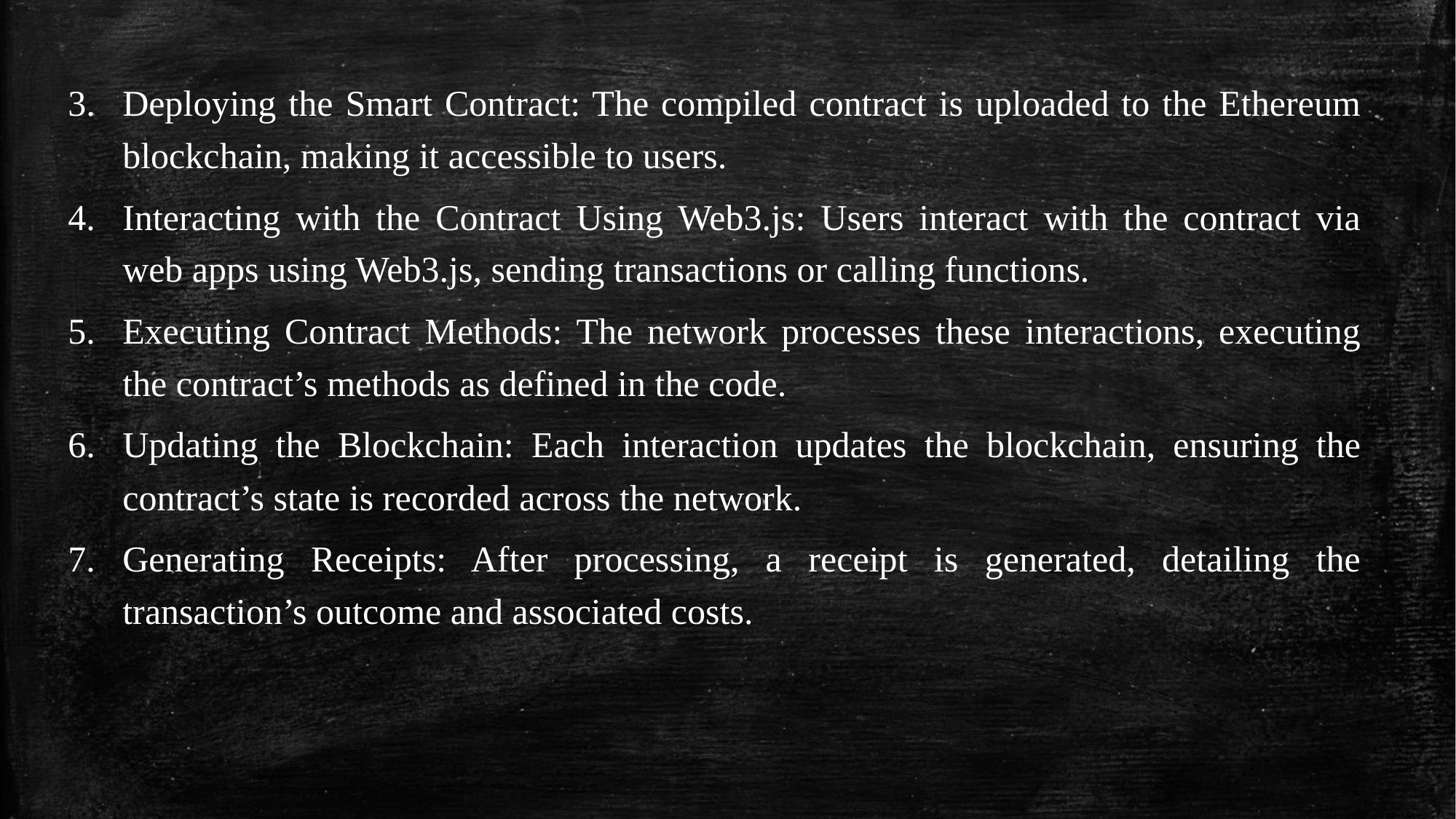

Deploying the Smart Contract: The compiled contract is uploaded to the Ethereum blockchain, making it accessible to users.
Interacting with the Contract Using Web3.js: Users interact with the contract via web apps using Web3.js, sending transactions or calling functions.
Executing Contract Methods: The network processes these interactions, executing the contract’s methods as defined in the code.
Updating the Blockchain: Each interaction updates the blockchain, ensuring the contract’s state is recorded across the network.
Generating Receipts: After processing, a receipt is generated, detailing the transaction’s outcome and associated costs.